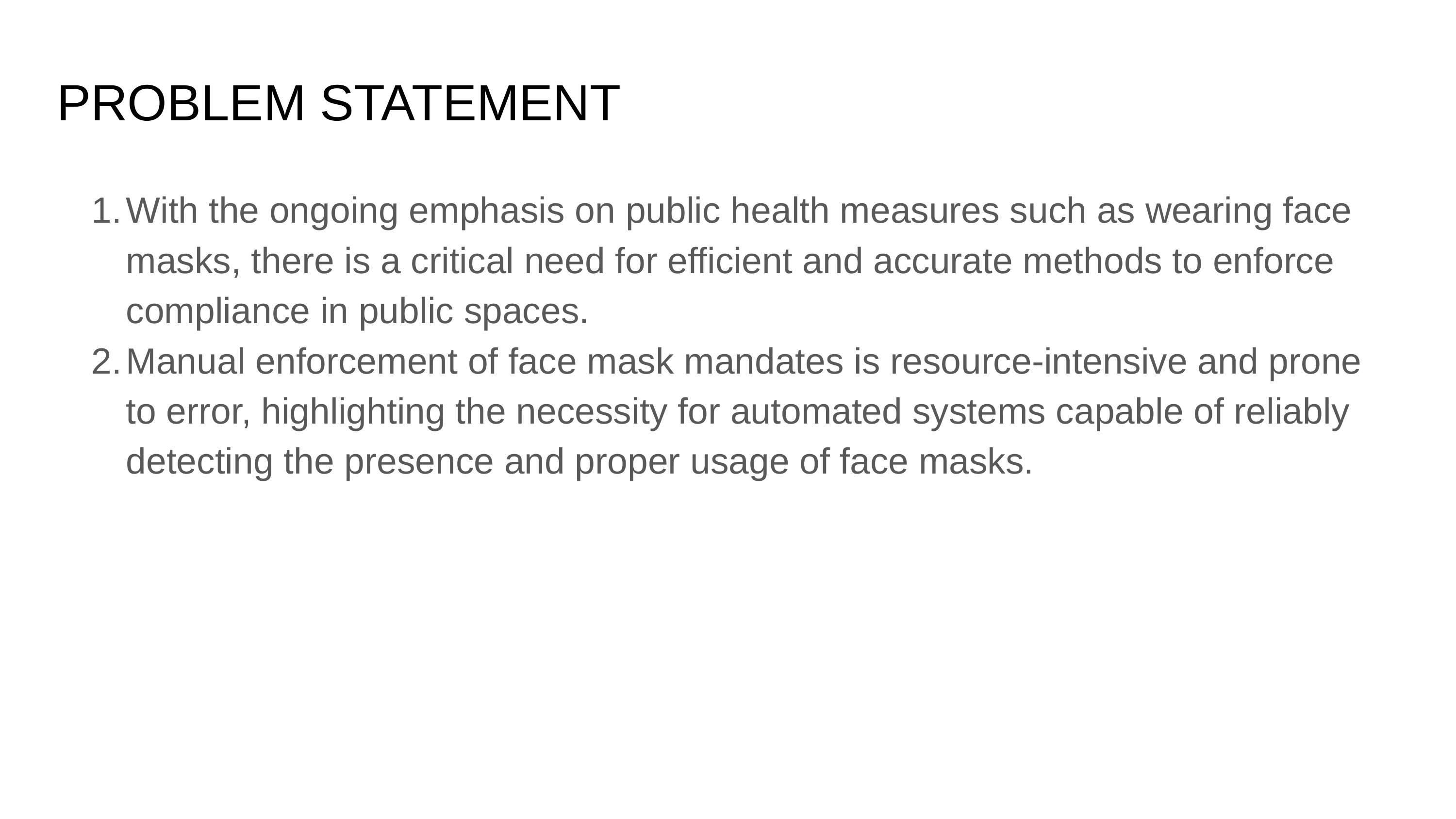

PROBLEM STATEMENT
With the ongoing emphasis on public health measures such as wearing face masks, there is a critical need for efficient and accurate methods to enforce compliance in public spaces.
Manual enforcement of face mask mandates is resource-intensive and prone to error, highlighting the necessity for automated systems capable of reliably detecting the presence and proper usage of face masks.